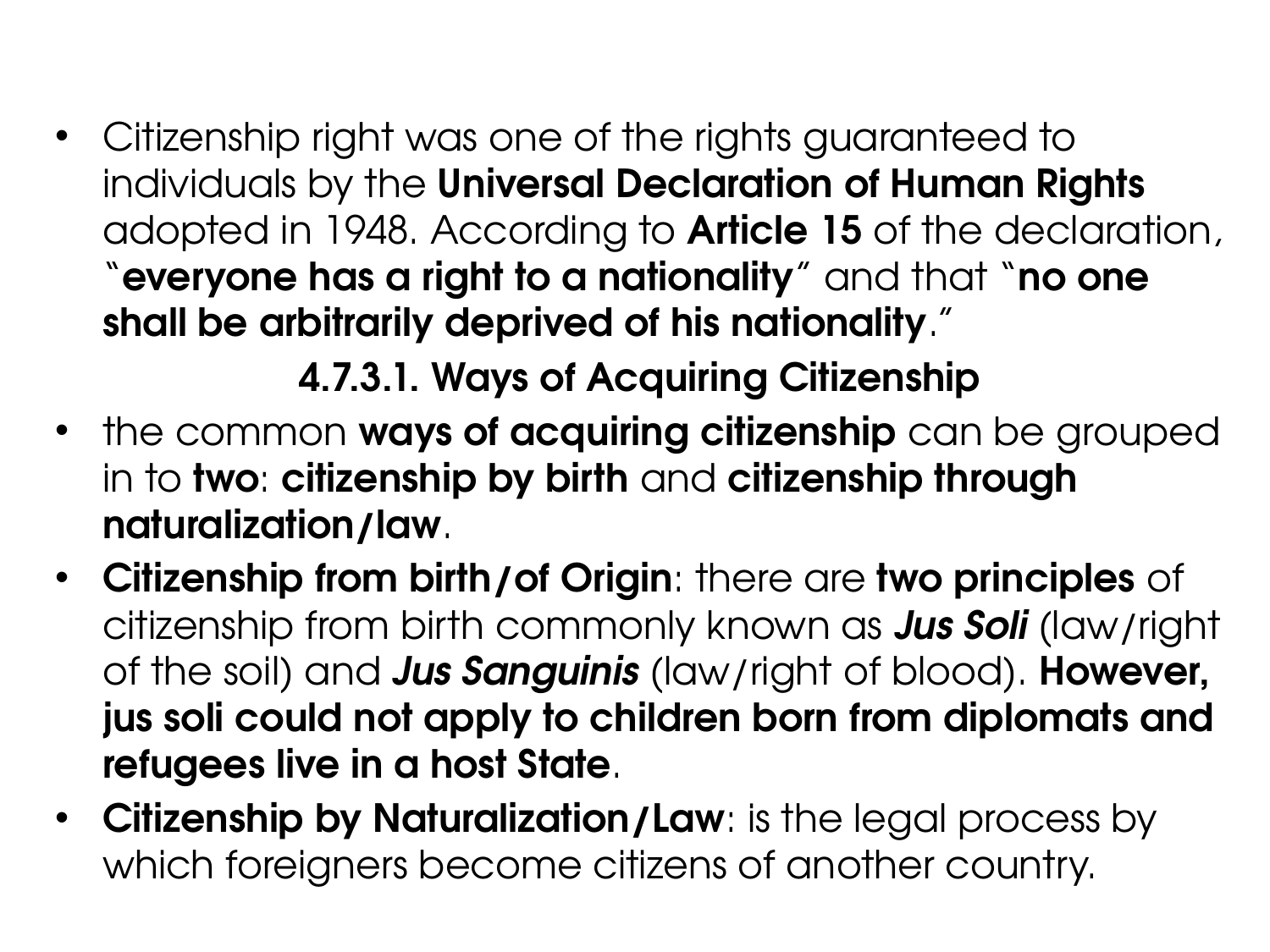

#
Citizenship right was one of the rights guaranteed to individuals by the Universal Declaration of Human Rights adopted in 1948. According to Article 15 of the declaration, “everyone has a right to a nationality” and that “no one shall be arbitrarily deprived of his nationality.”
4.7.3.1. Ways of Acquiring Citizenship
the common ways of acquiring citizenship can be grouped in to two: citizenship by birth and citizenship through naturalization/law.
Citizenship from birth/of Origin: there are two principles of citizenship from birth commonly known as Jus Soli (law/right of the soil) and Jus Sanguinis (law/right of blood). However, jus soli could not apply to children born from diplomats and refugees live in a host State.
Citizenship by Naturalization/Law: is the legal process by which foreigners become citizens of another country.